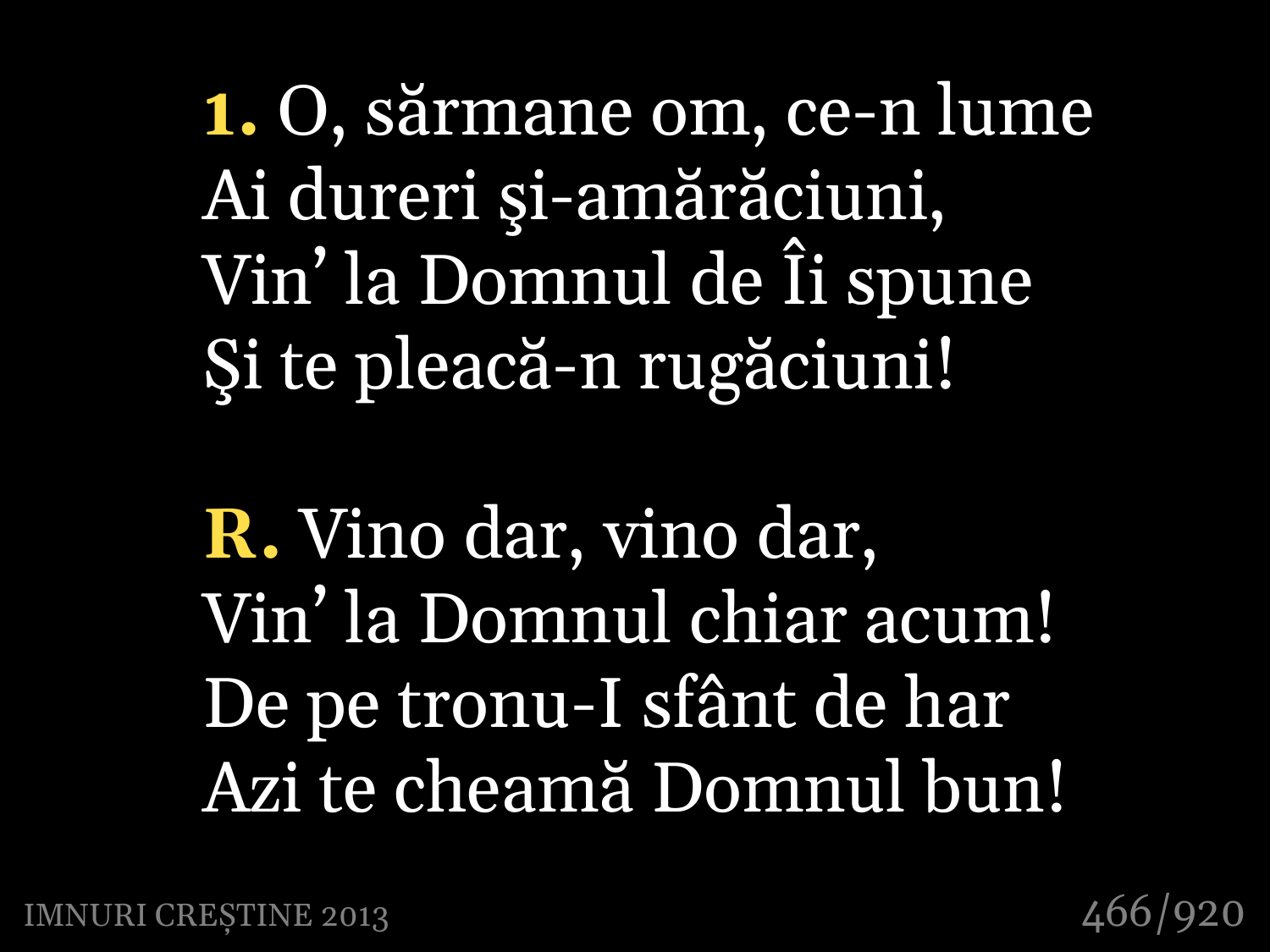

1. O, sărmane om, ce-n lume
Ai dureri şi-amărăciuni,
Vin’ la Domnul de Îi spune
Şi te pleacă-n rugăciuni!

R. Vino dar, vino dar,
Vin’ la Domnul chiar acum!
De pe tronu-I sfânt de har
Azi te cheamă Domnul bun!
466/920
IMNURI CREȘTINE 2013